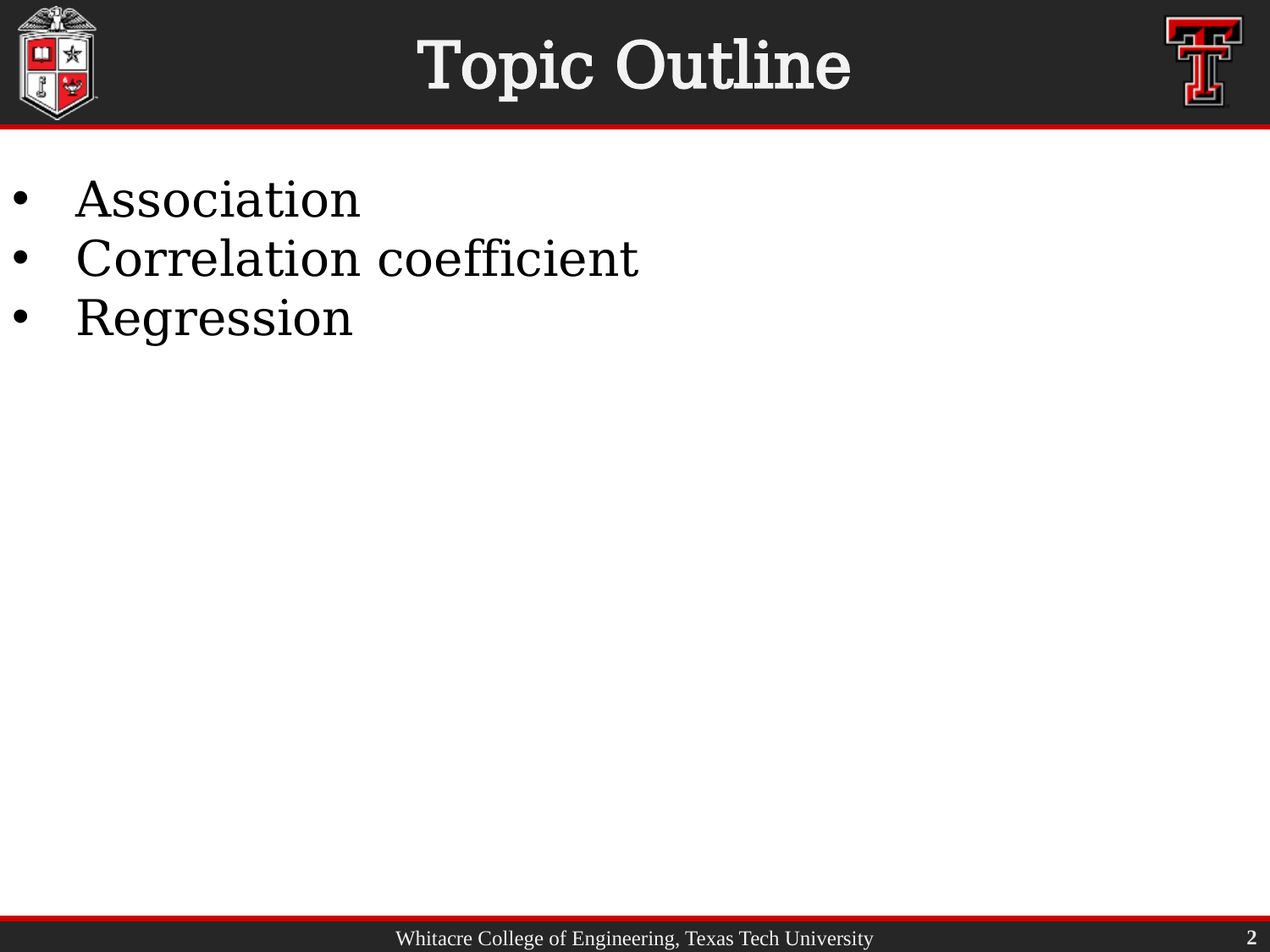

# Topic Outline
Association
Correlation coefficient
Regression

2